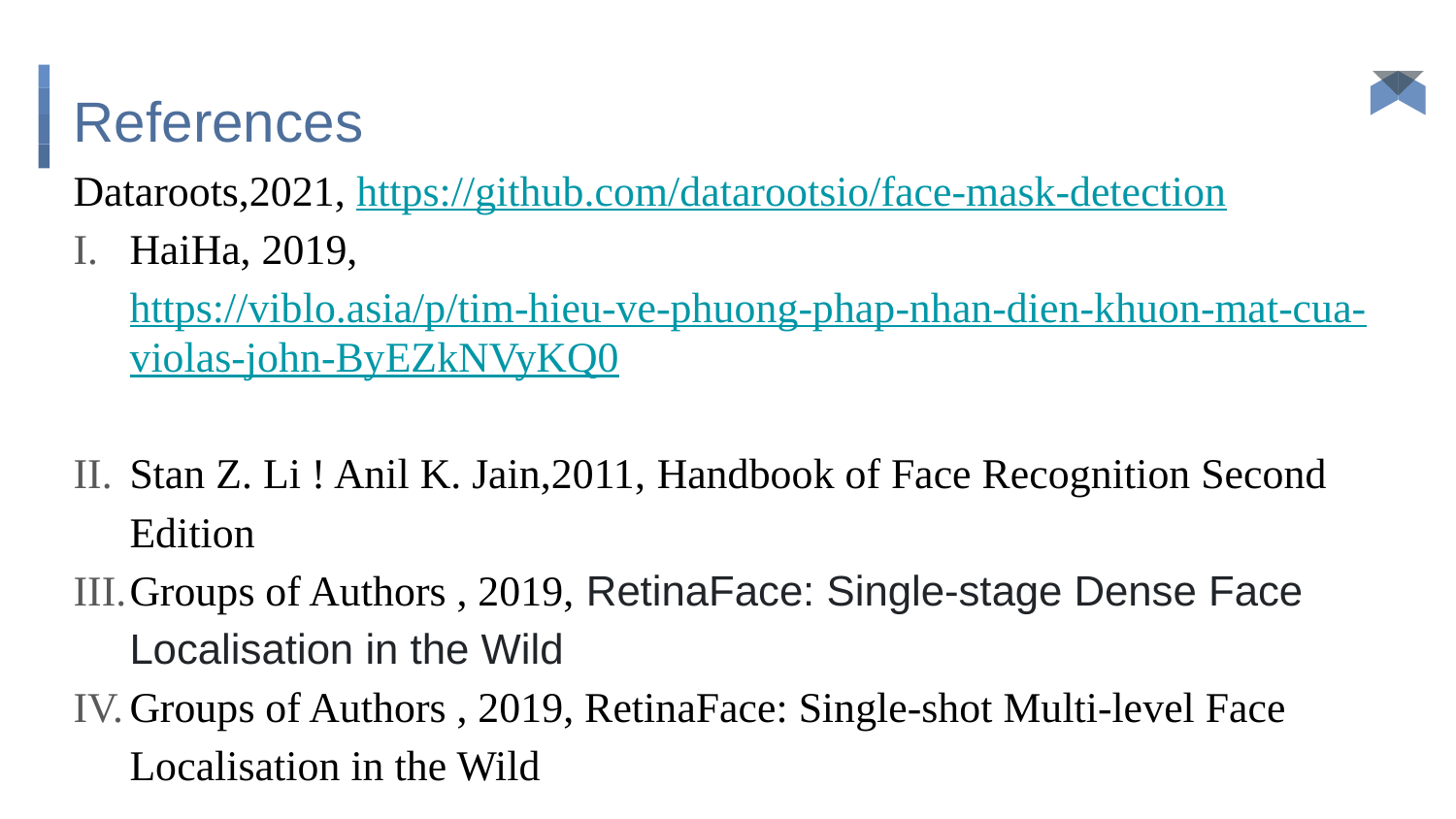

# References
Dataroots,2021, https://github.com/datarootsio/face-mask-detection
HaiHa, 2019, https://viblo.asia/p/tim-hieu-ve-phuong-phap-nhan-dien-khuon-mat-cua-violas-john-ByEZkNVyKQ0
Stan Z. Li ! Anil K. Jain,2011, Handbook of Face Recognition Second Edition
Groups of Authors , 2019, RetinaFace: Single-stage Dense Face Localisation in the Wild
Groups of Authors , 2019, RetinaFace: Single-shot Multi-level Face Localisation in the Wild